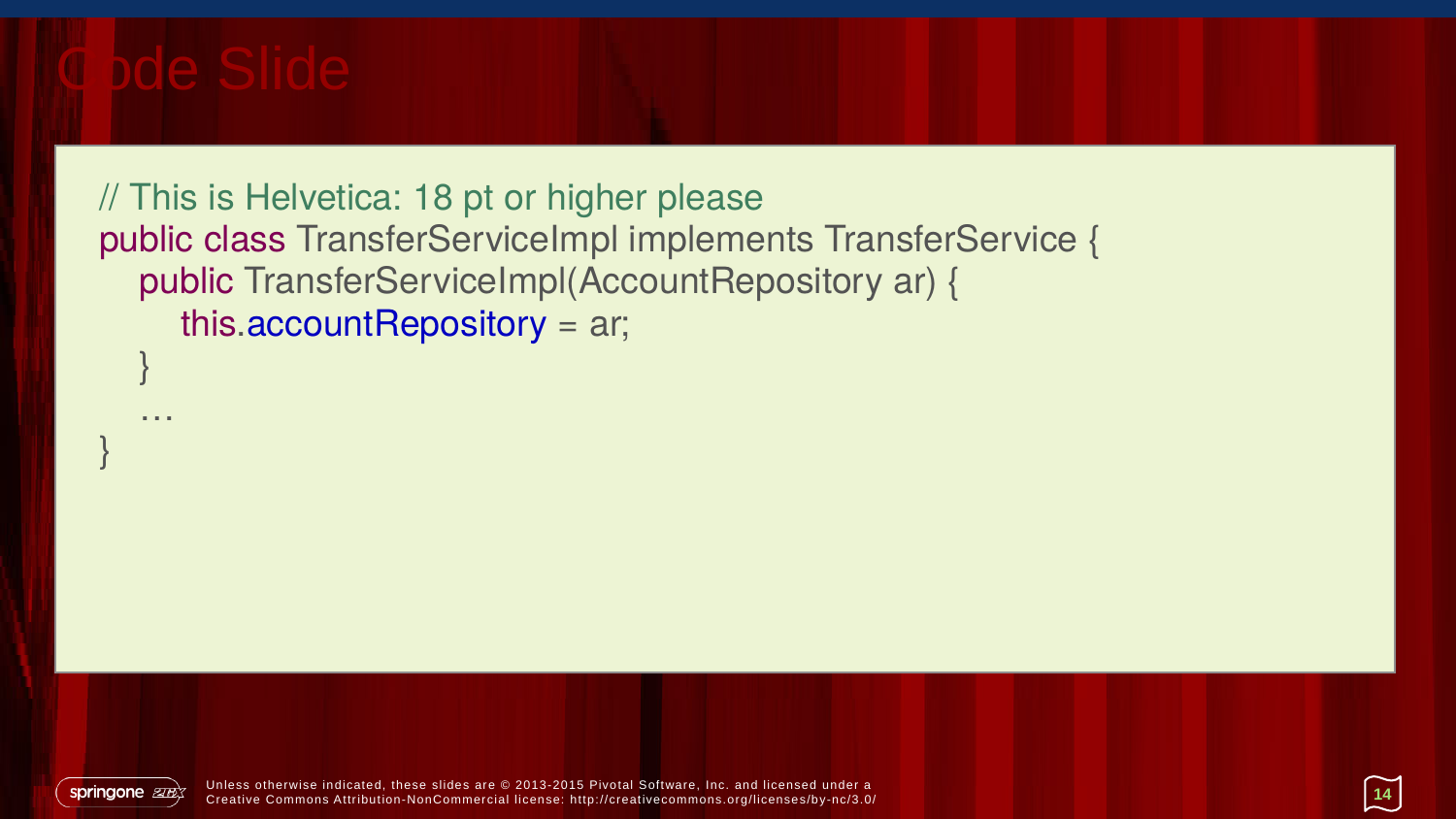

# Code Slide
// This is Helvetica: 18 pt or higher please
public class TransferServiceImpl implements TransferService {
    public TransferServiceImpl(AccountRepository ar) {
        this.accountRepository = ar;
    }
    …
}
14